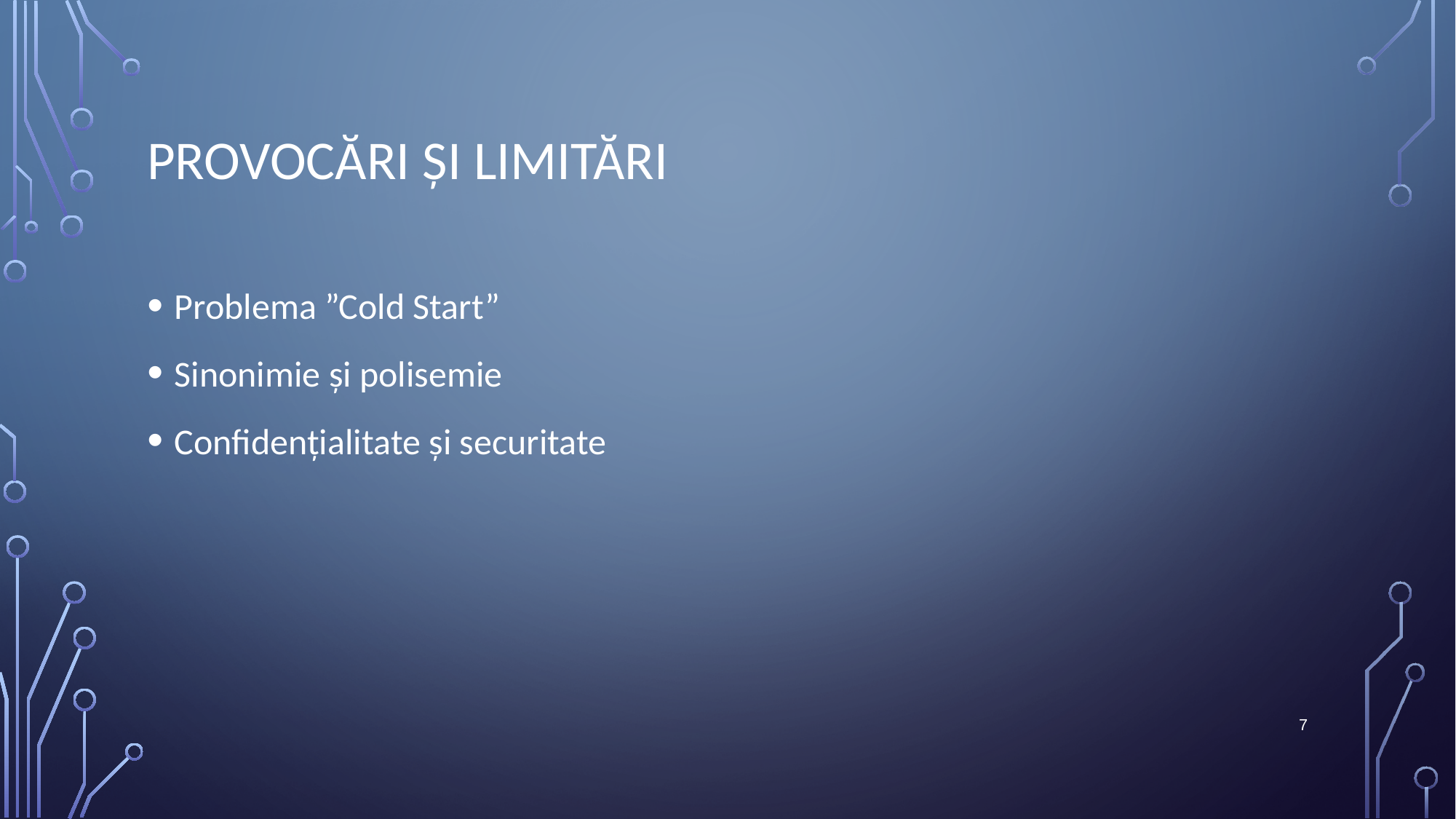

# Provocări și limitări
Problema ”Cold Start”
Sinonimie și polisemie
Confidențialitate și securitate
7